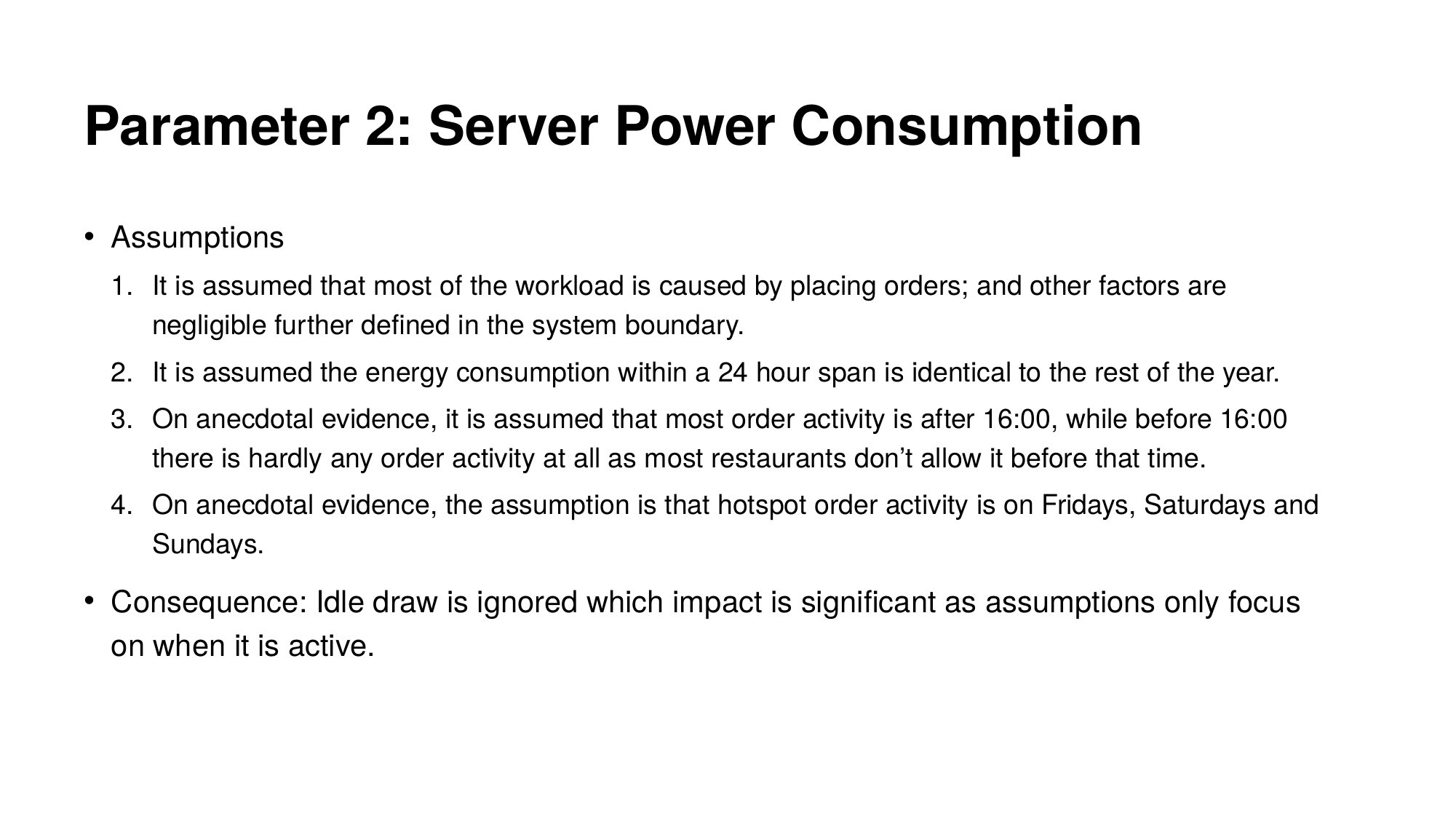

# Parameter 2: Server Power Consumption
Assumptions
It is assumed that most of the workload is caused by placing orders; and other factors are negligible further defined in the system boundary.
It is assumed the energy consumption within a 24 hour span is identical to the rest of the year.
On anecdotal evidence, it is assumed that most order activity is after 16:00, while before 16:00 there is hardly any order activity at all as most restaurants don’t allow it before that time.
On anecdotal evidence, the assumption is that hotspot order activity is on Fridays, Saturdays and Sundays.
Consequence: Idle draw is ignored which impact is significant as assumptions only focus on when it is active.